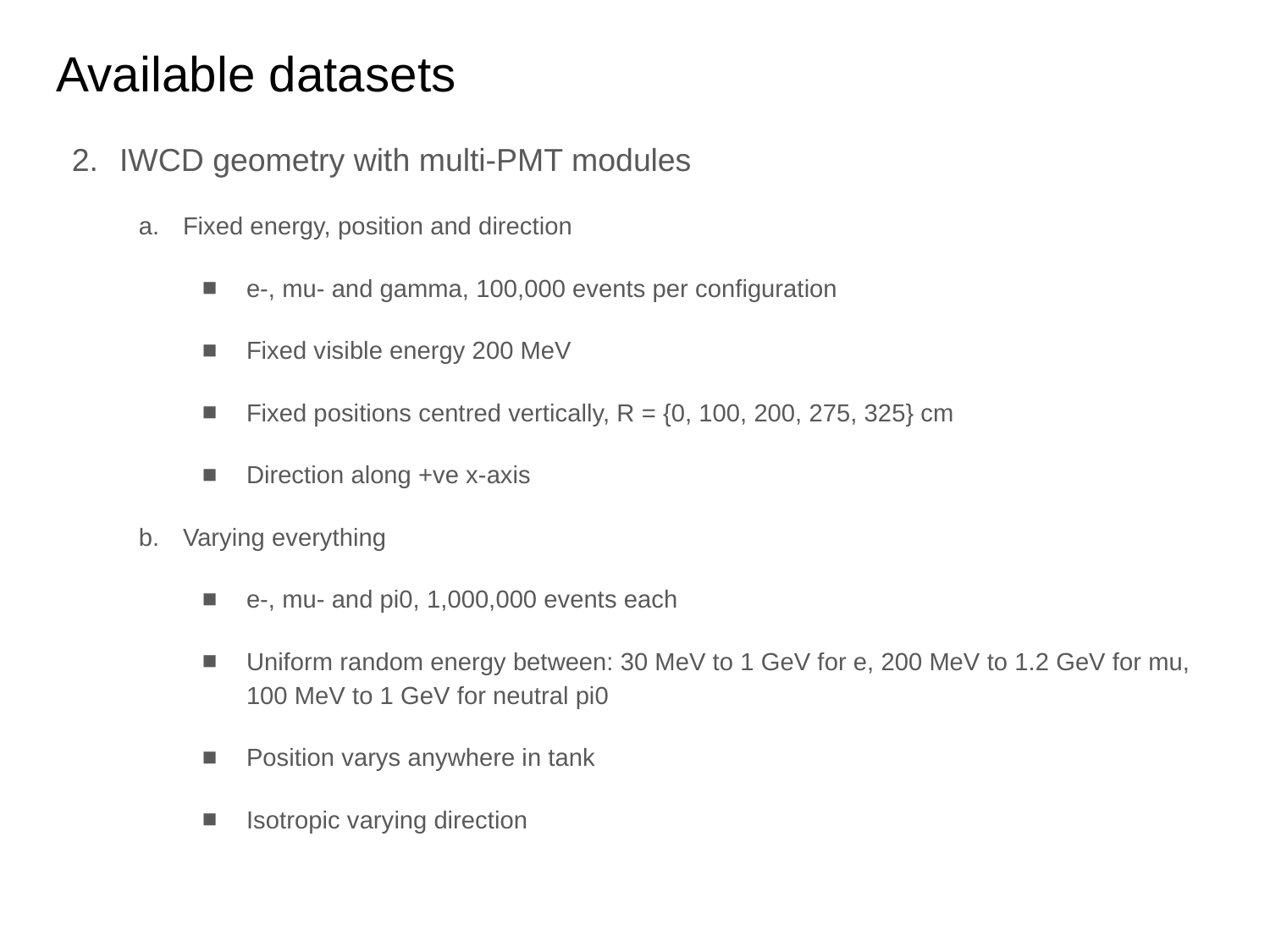

# Available datasets
IWCD geometry with multi-PMT modules
Fixed energy, position and direction
e-, mu- and gamma, 100,000 events per configuration
Fixed visible energy 200 MeV
Fixed positions centred vertically, R = {0, 100, 200, 275, 325} cm
Direction along +ve x-axis
Varying everything
e-, mu- and pi0, 1,000,000 events each
Uniform random energy between: 30 MeV to 1 GeV for e, 200 MeV to 1.2 GeV for mu, 100 MeV to 1 GeV for neutral pi0
Position varys anywhere in tank
Isotropic varying direction